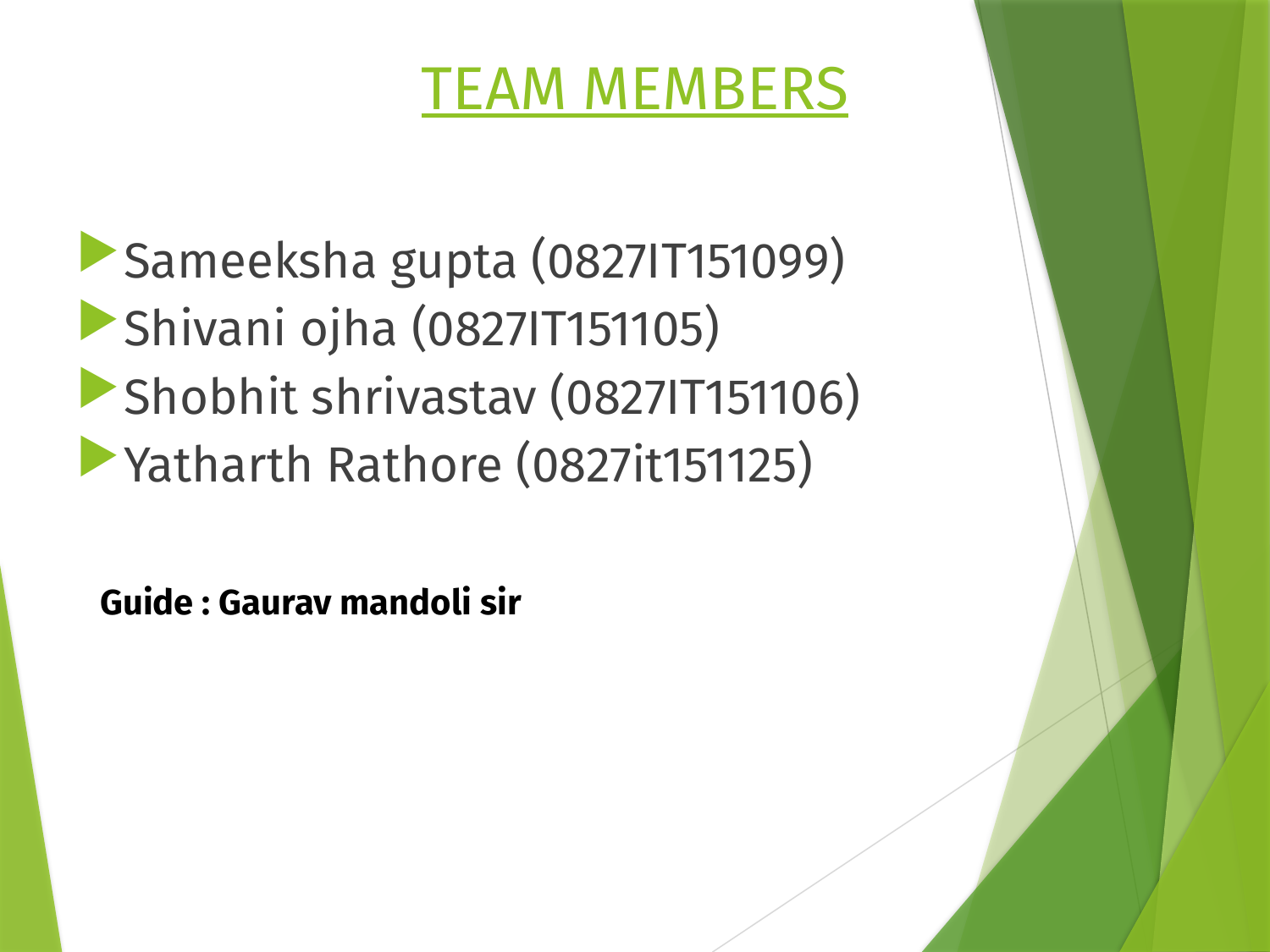

# TEAM MEMBERS
Sameeksha gupta (0827IT151099)
Shivani ojha (0827IT151105)
Shobhit shrivastav (0827IT151106)
Yatharth Rathore (0827it151125)
Guide : Gaurav mandoli sir